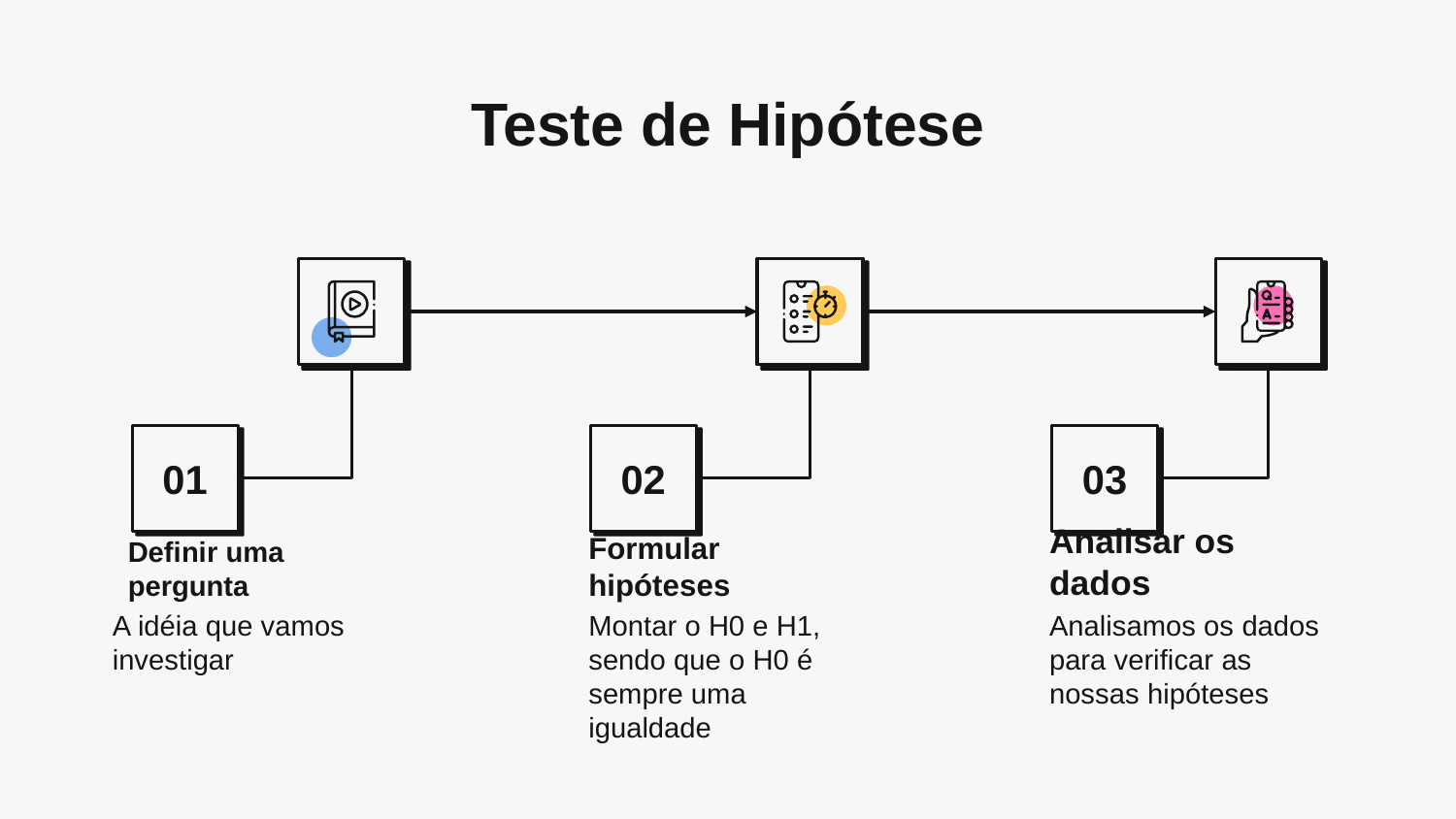

# Teste de Hipótese

01
Definir uma pergunta
A idéia que vamos investigar
02
Formular hipóteses
Montar o H0 e H1, sendo que o H0 é sempre uma igualdade
03
Analisar os dados
Analisamos os dados para verificar as nossas hipóteses